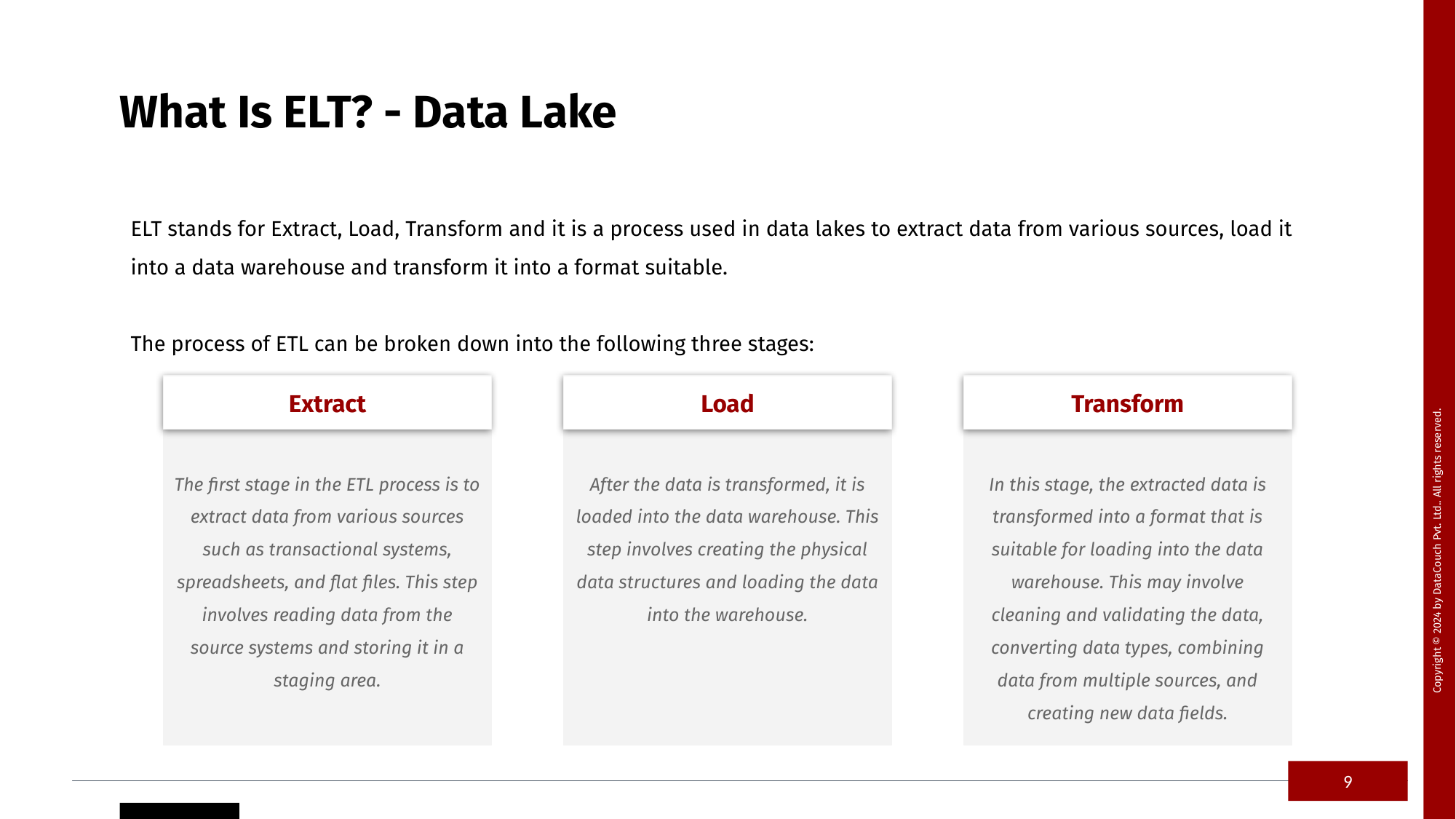

What Is ELT? - Data Lake
ELT stands for Extract, Load, Transform and it is a process used in data lakes to extract data from various sources, load it into a data warehouse and transform it into a format suitable.

The process of ETL can be broken down into the following three stages:
Extract
Load
Transform

The first stage in the ETL process is to extract data from various sources such as transactional systems, spreadsheets, and flat files. This step involves reading data from the source systems and storing it in a staging area.

After the data is transformed, it is loaded into the data warehouse. This step involves creating the physical data structures and loading the data into the warehouse.

In this stage, the extracted data is transformed into a format that is suitable for loading into the data warehouse. This may involve cleaning and validating the data, converting data types, combining data from multiple sources, and creating new data fields.
9